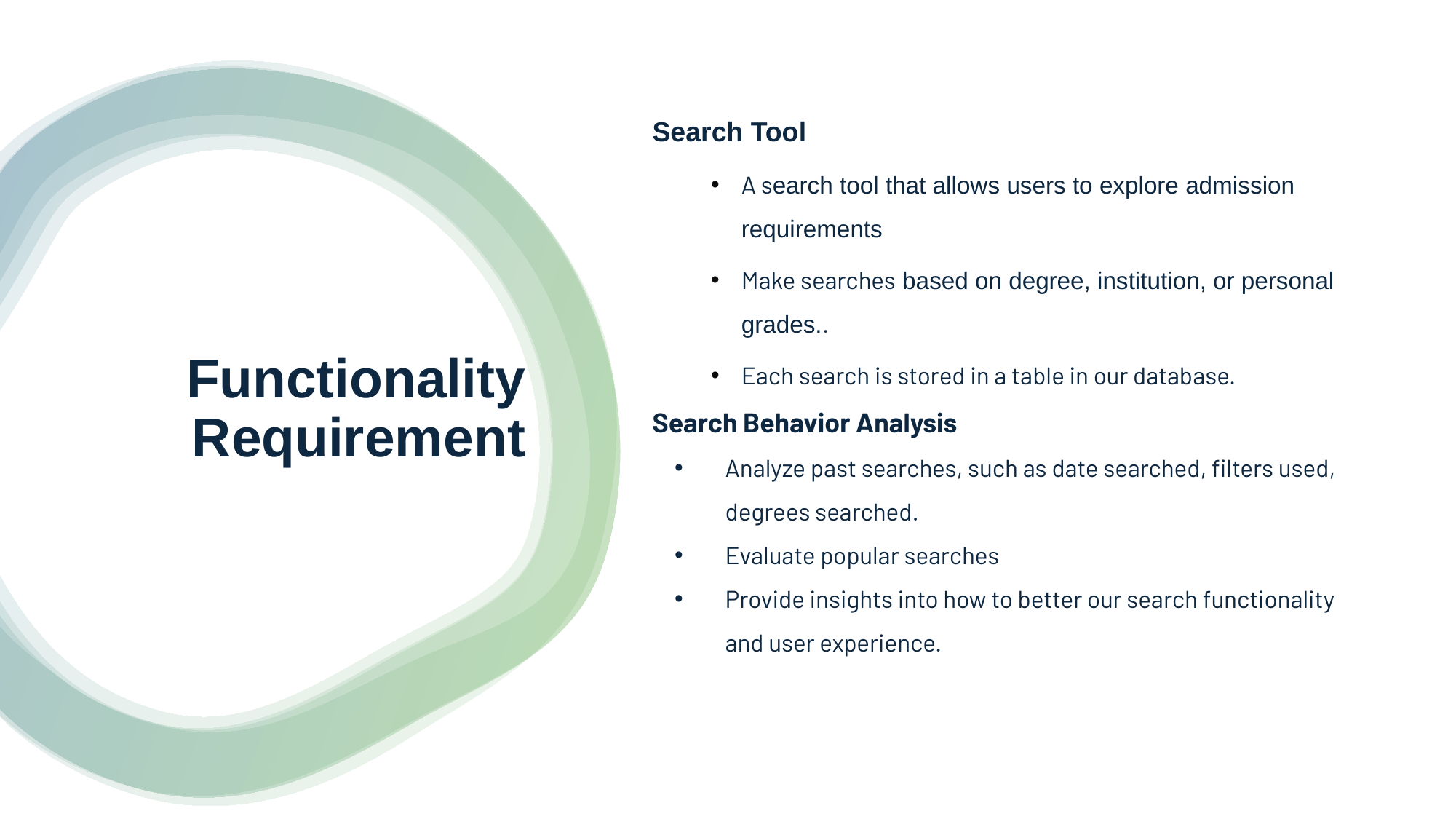

Search Tool
A search tool that allows users to explore admission requirements
Make searches based on degree, institution, or personal grades..
Each search is stored in a table in our database.
Search Behavior Analysis
Analyze past searches, such as date searched, filters used, degrees searched.
Evaluate popular searches
Provide insights into how to better our search functionality and user experience.

# Functionality Requirement